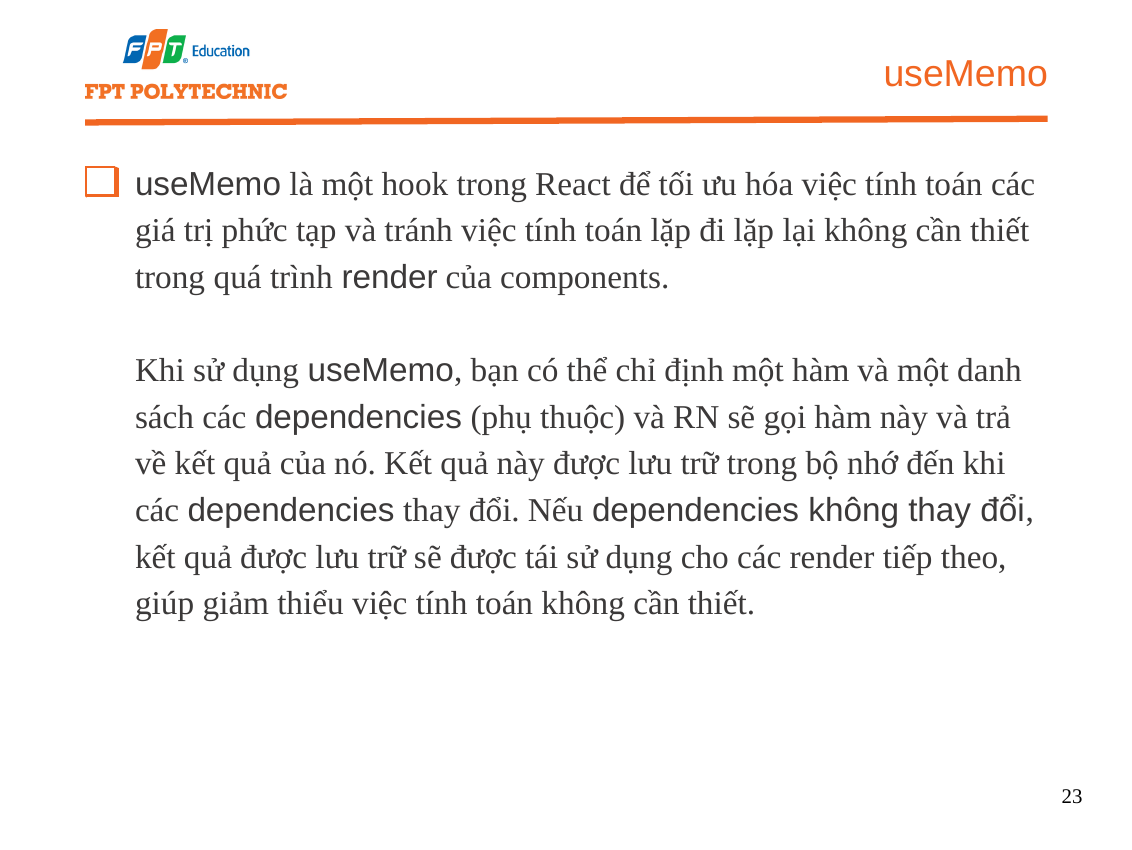

useMemo

useMemo là một hook trong React để tối ưu hóa việc tính toán các giá trị phức tạp và tránh việc tính toán lặp đi lặp lại không cần thiết trong quá trình render của components.

Khi sử dụng useMemo, bạn có thể chỉ định một hàm và một danh sách các dependencies (phụ thuộc) và RN sẽ gọi hàm này và trả về kết quả của nó. Kết quả này được lưu trữ trong bộ nhớ đến khi các dependencies thay đổi. Nếu dependencies không thay đổi, kết quả được lưu trữ sẽ được tái sử dụng cho các render tiếp theo, giúp giảm thiểu việc tính toán không cần thiết.

23